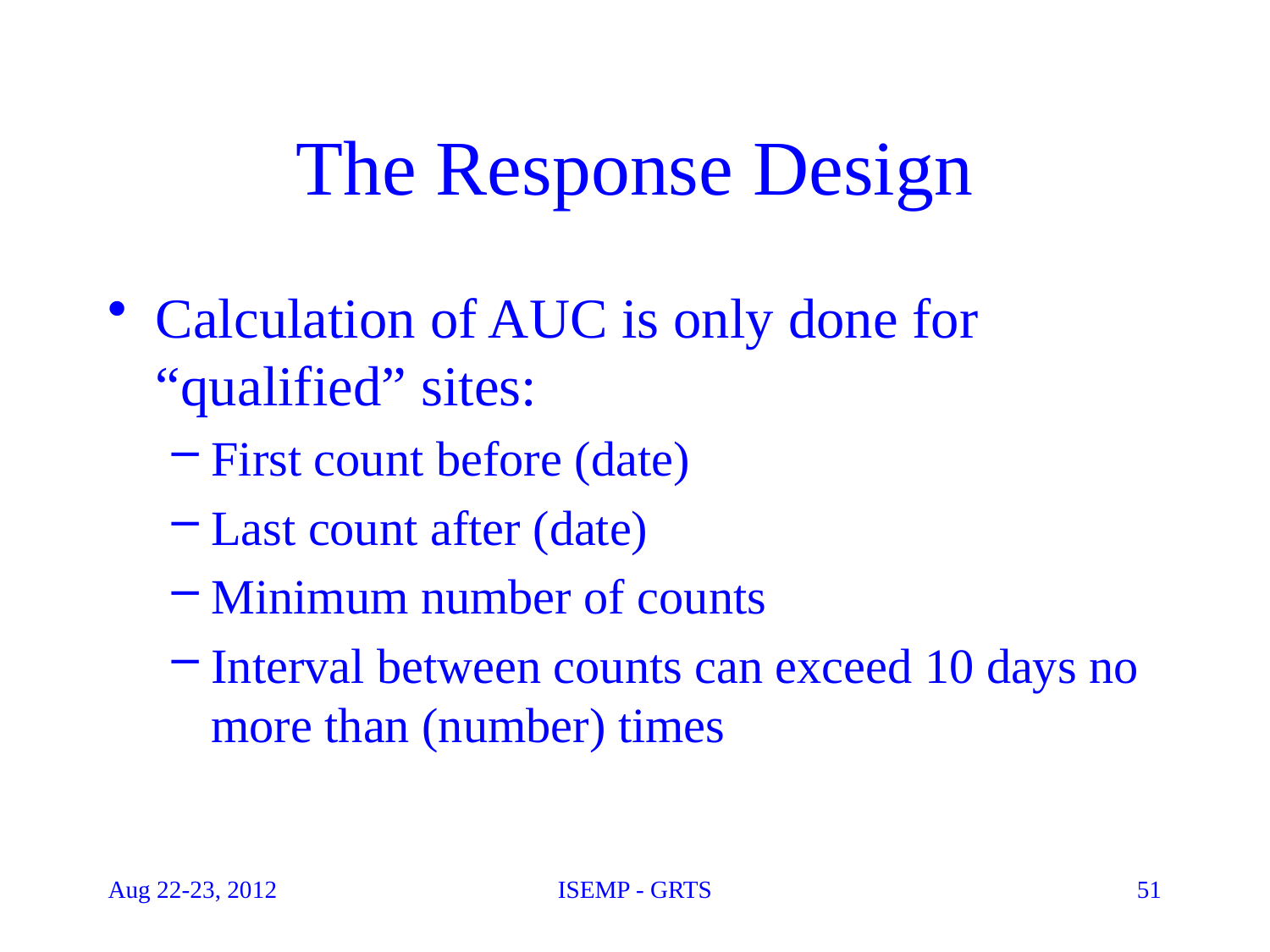

# The Response Design
Calculation of AUC is only done for “qualified” sites:
First count before (date)
Last count after (date)
Minimum number of counts
Interval between counts can exceed 10 days no more than (number) times
Aug 22-23, 2012
ISEMP - GRTS
51